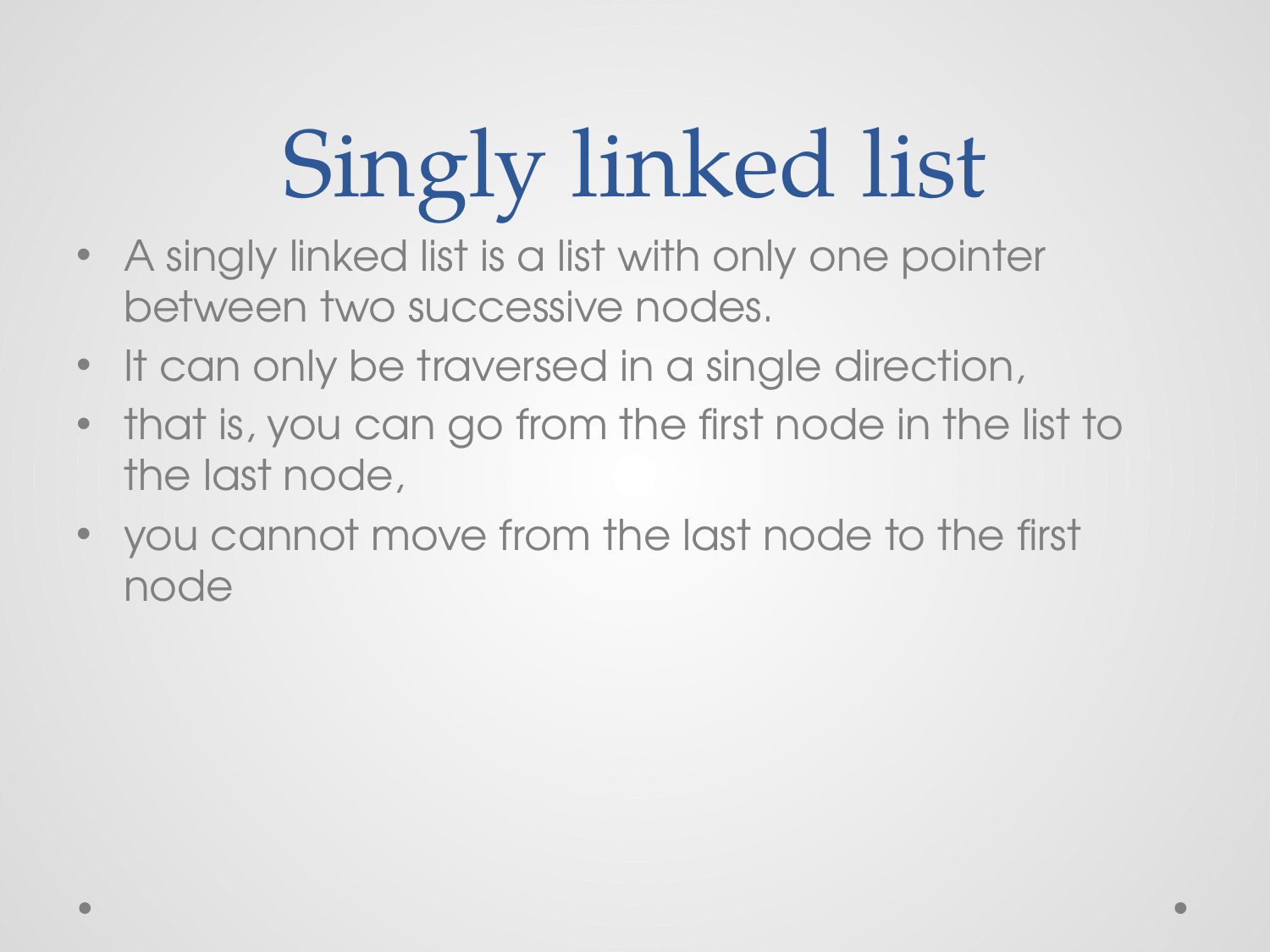

# Singly linked list
A singly linked list is a list with only one pointer between two successive nodes.
It can only be traversed in a single direction,
that is, you can go from the first node in the list to the last node,
you cannot move from the last node to the first node